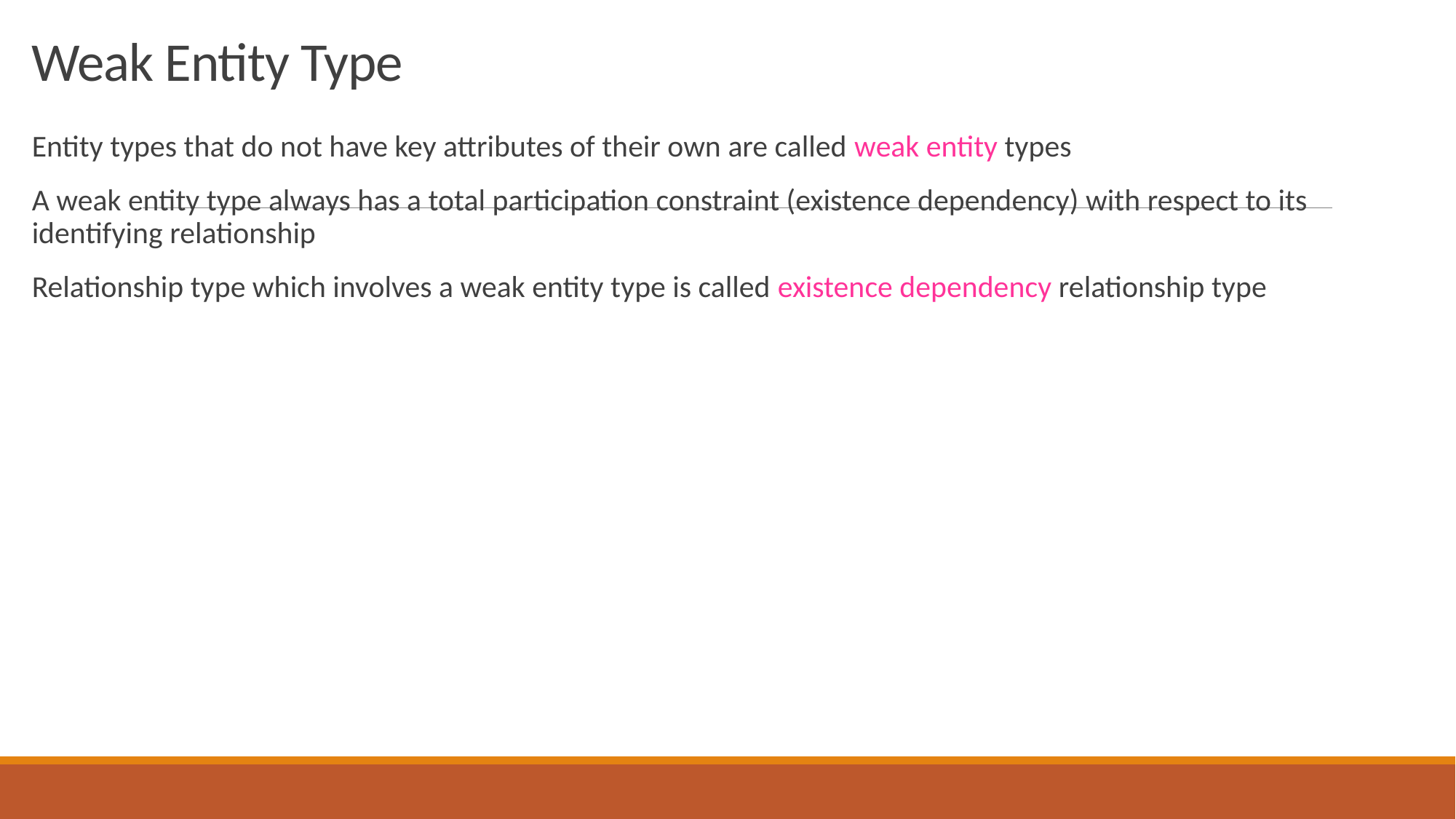

# Weak Entity Type
Entity types that do not have key attributes of their own are called weak entity types
A weak entity type always has a total participation constraint (existence dependency) with respect to its identifying relationship
Relationship type which involves a weak entity type is called existence dependency relationship type